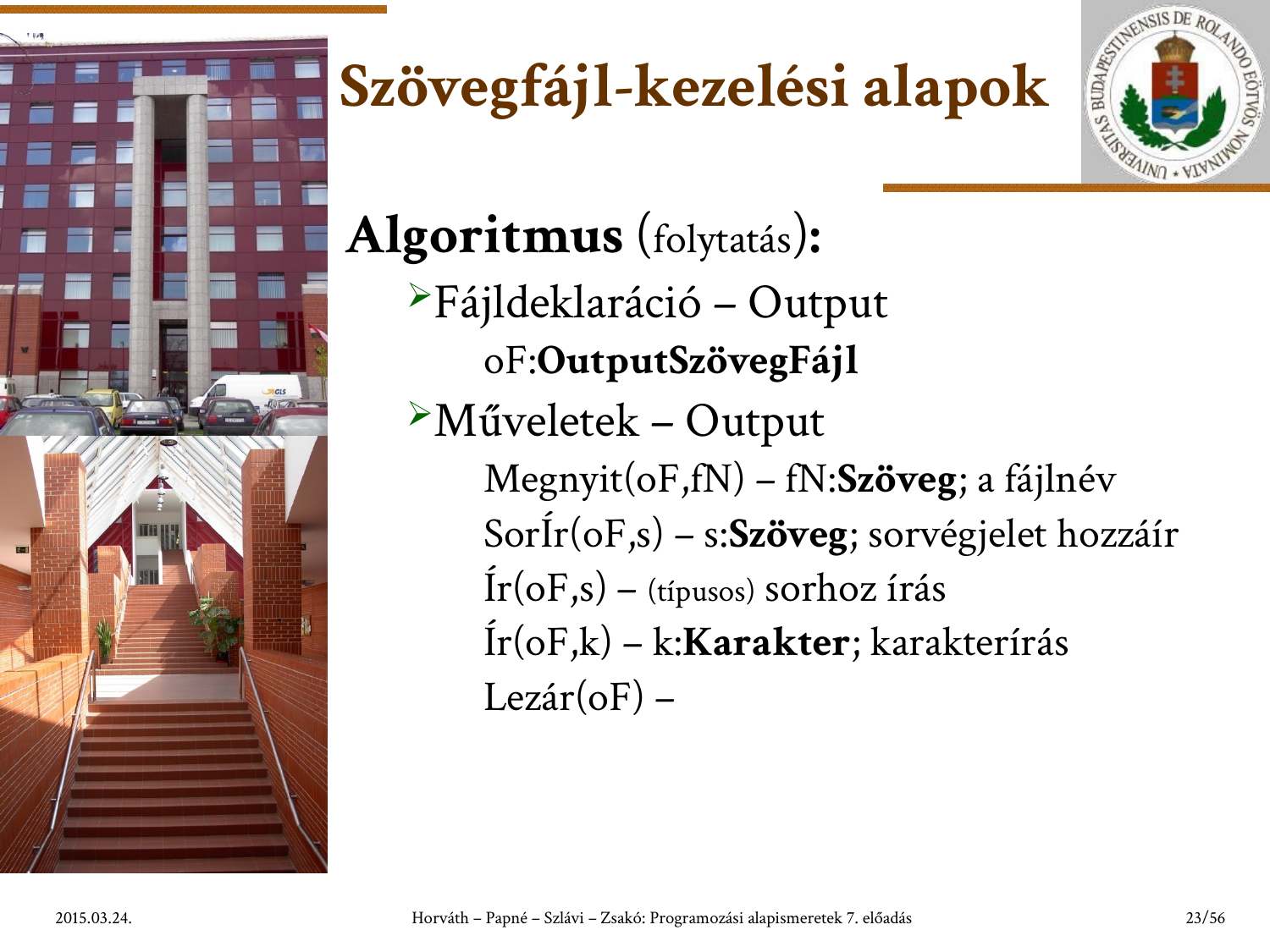

Szövegfájl-kezelési alapok
Algoritmus (folytatás):
Fájldeklaráció – Output
oF:OutputSzövegFájl
Műveletek – Output
Megnyit(oF,fN) – fN:Szöveg; a fájlnév
SorÍr(oF,s) – s:Szöveg; sorvégjelet hozzáír
Ír(oF,s) – (típusos) sorhoz írás
Ír(oF,k) – k:Karakter; karakterírás
Lezár(oF) –
2015.03.24.
Horváth – Papné – Szlávi – Zsakó: Programozási alapismeretek 7. előadás
23/56